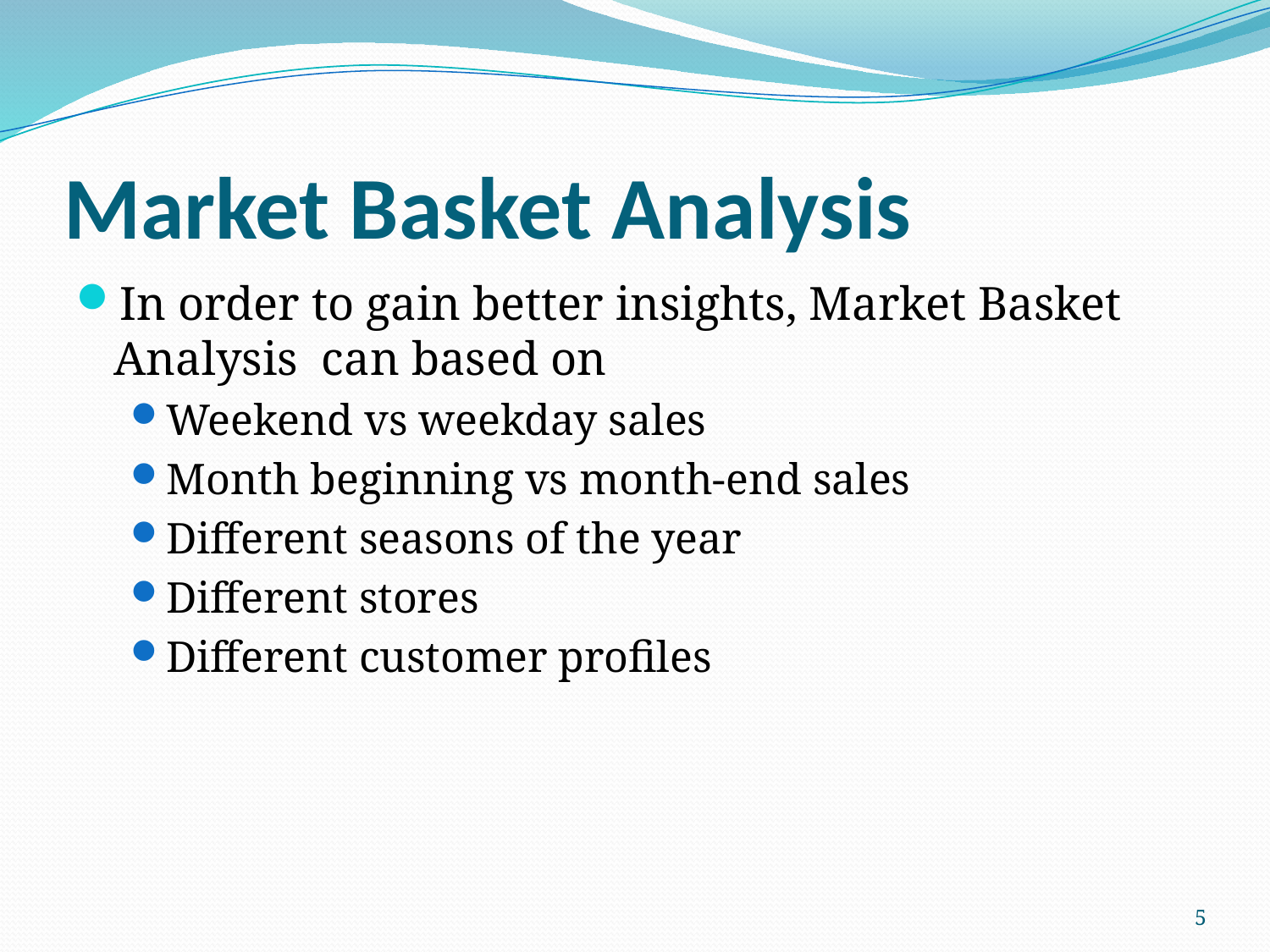

# Market Basket Analysis
In order to gain better insights, Market Basket Analysis  can based on
Weekend vs weekday sales
Month beginning vs month-end sales
Different seasons of the year
Different stores
Different customer profiles

5